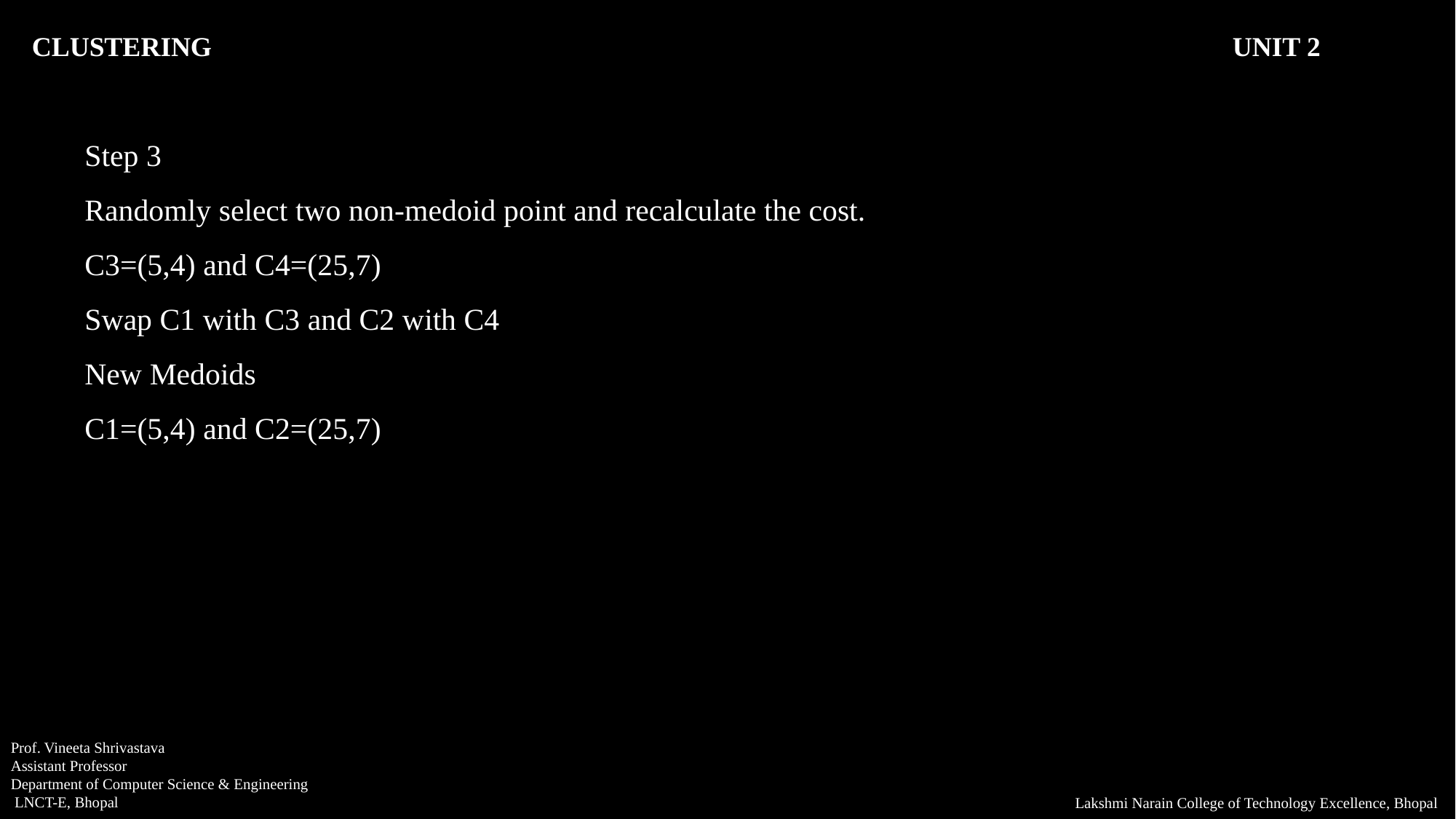

CLUSTERING										UNIT 2
Step 3
Randomly select two non-medoid point and recalculate the cost.
C3=(5,4) and C4=(25,7)
Swap C1 with C3 and C2 with C4
New Medoids
C1=(5,4) and C2=(25,7)

Prof. Vineeta Shrivastava
Assistant Professor
Department of Computer Science & Engineering
 LNCT-E, Bhopal
Lakshmi Narain College of Technology Excellence, Bhopal